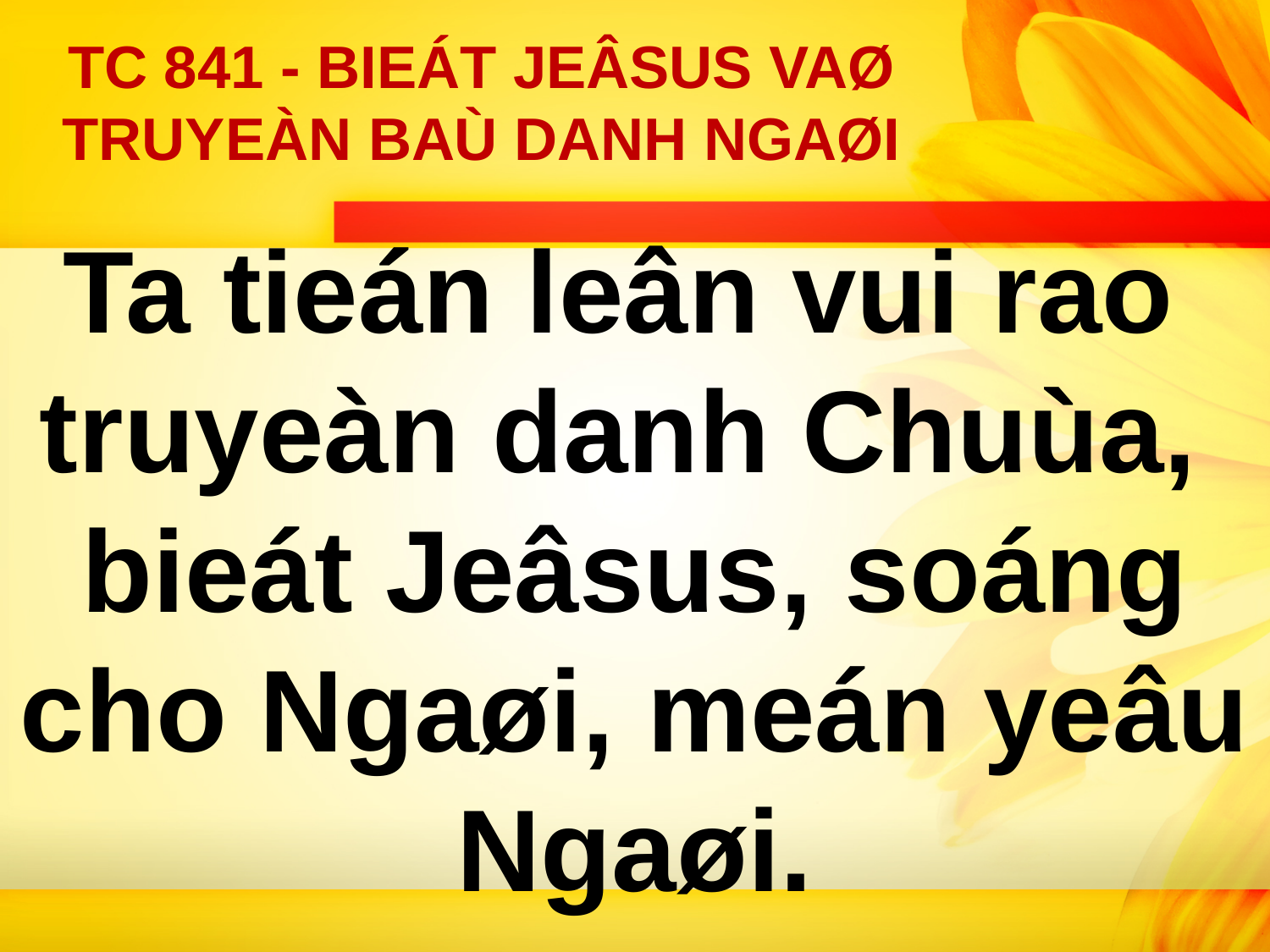

TC 841 - BIEÁT JEÂSUS VAØ TRUYEÀN BAÙ DANH NGAØI
Ta tieán leân vui rao
truyeàn danh Chuùa,
bieát Jeâsus, soáng cho Ngaøi, meán yeâu Ngaøi.